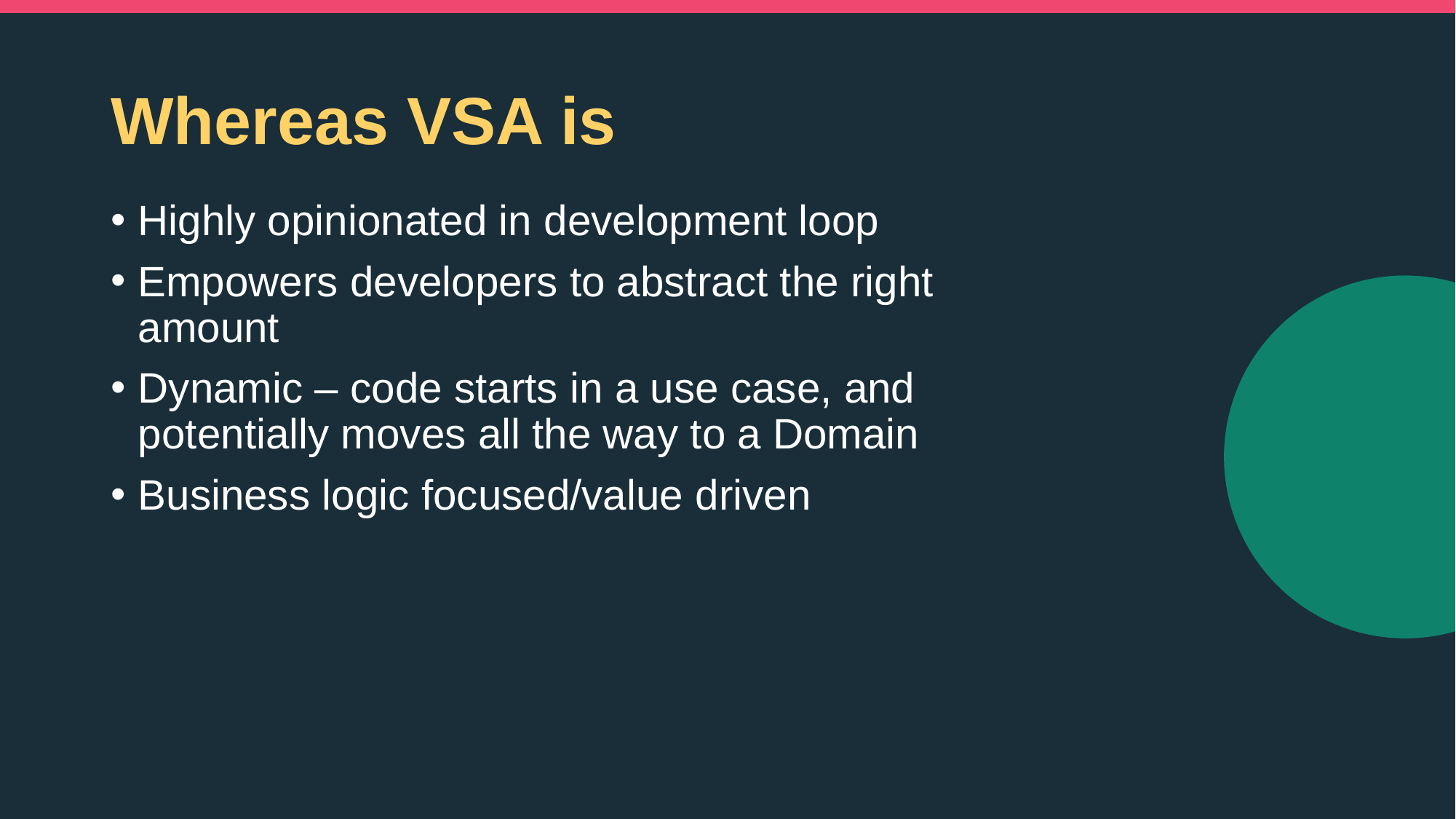

# Whereas VSA is

Highly opinionated in development loop
Empowers developers to abstract the right amount
Dynamic – code starts in a use case, and potentially moves all the way to a Domain
Business logic focused/value driven